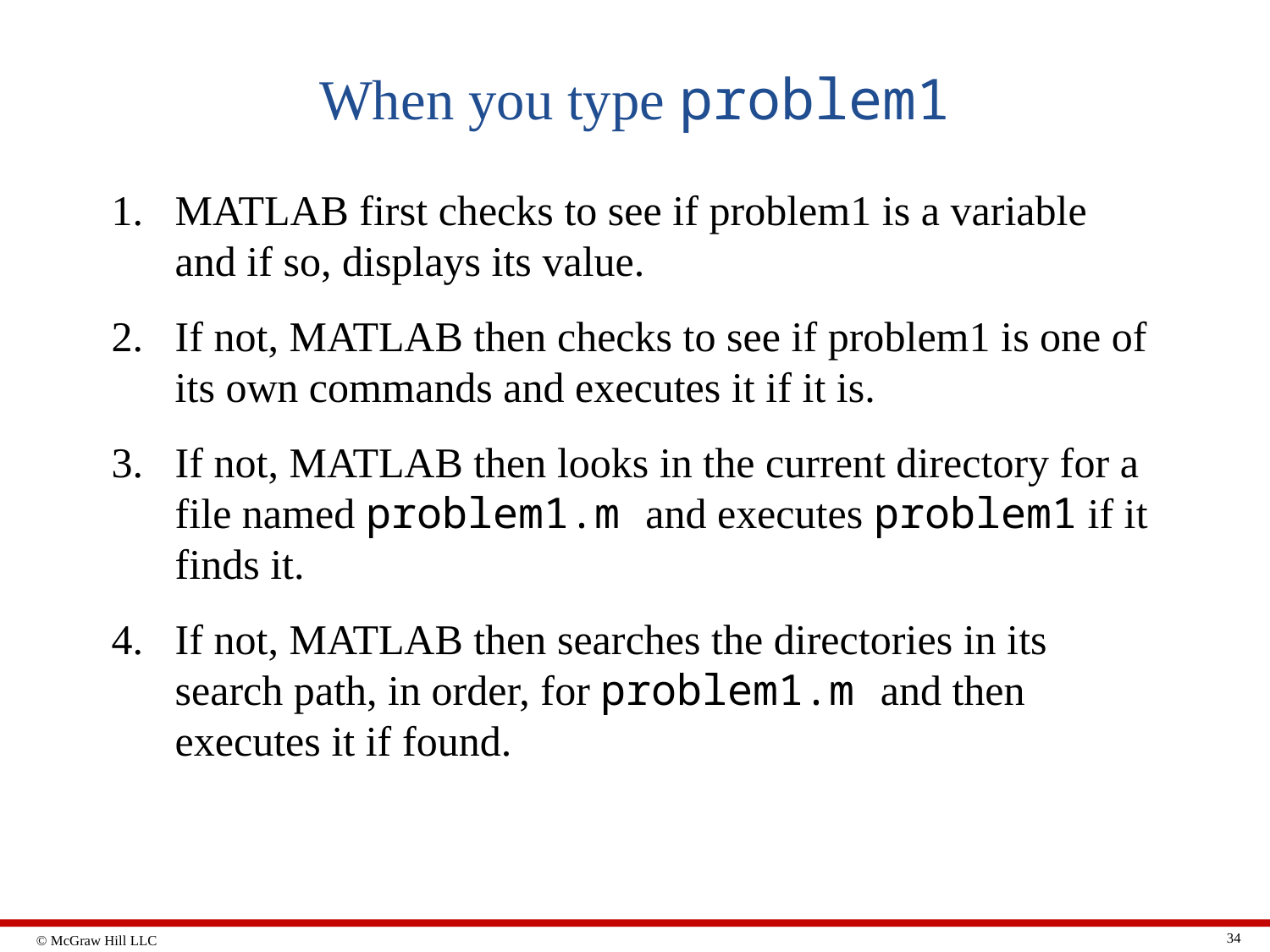

# When you type problem1
MATLAB first checks to see if problem1 is a variable and if so, displays its value.
If not, MATLAB then checks to see if problem1 is one of its own commands and executes it if it is.
If not, MATLAB then looks in the current directory for a file named problem1.m and executes problem1 if it finds it.
If not, MATLAB then searches the directories in its search path, in order, for problem1.m and then executes it if found.
34